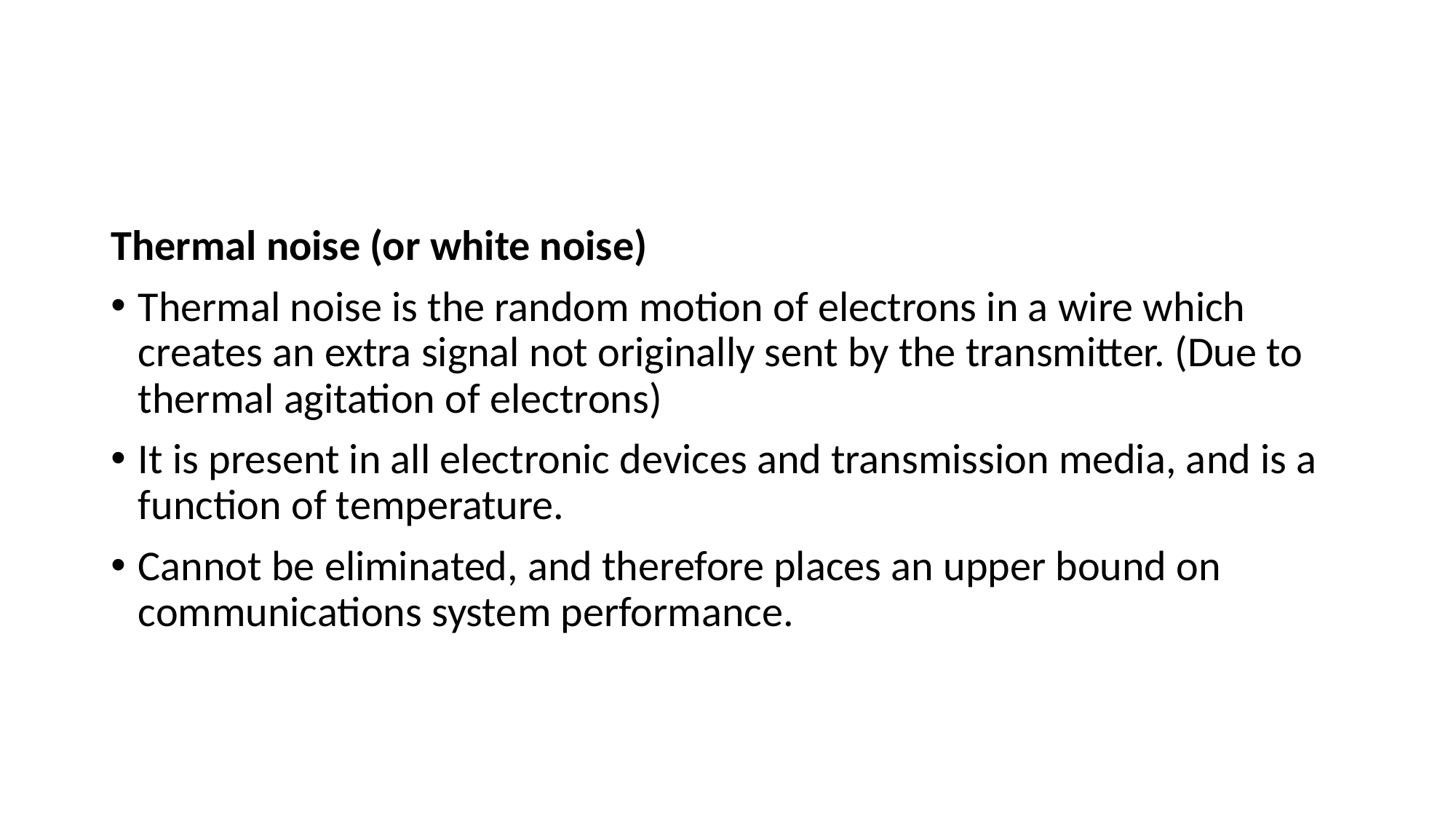

#
Thermal noise (or white noise)
Thermal noise is the random motion of electrons in a wire which creates an extra signal not originally sent by the transmitter. (Due to thermal agitation of electrons)
It is present in all electronic devices and transmission media, and is a function of temperature.
Cannot be eliminated, and therefore places an upper bound on communications system performance.